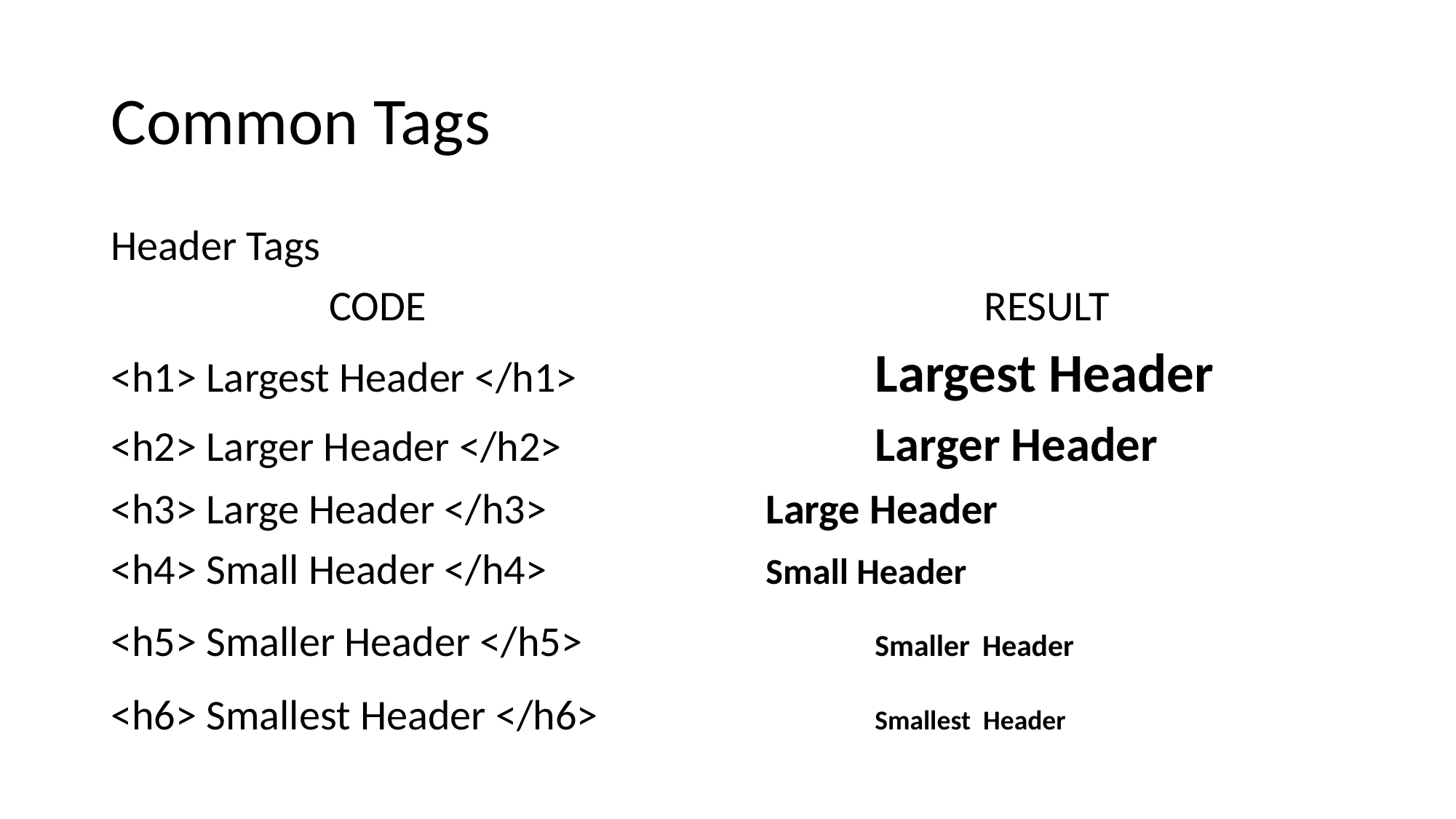

# Common Tags
Header Tags
		CODE						RESULT
<h1> Largest Header </h1>			Largest Header
<h2> Larger Header </h2>			Larger Header
<h3> Large Header </h3>			Large Header
<h4> Small Header </h4>			Small Header
<h5> Smaller Header </h5>			Smaller Header
<h6> Smallest Header </h6>			Smallest Header